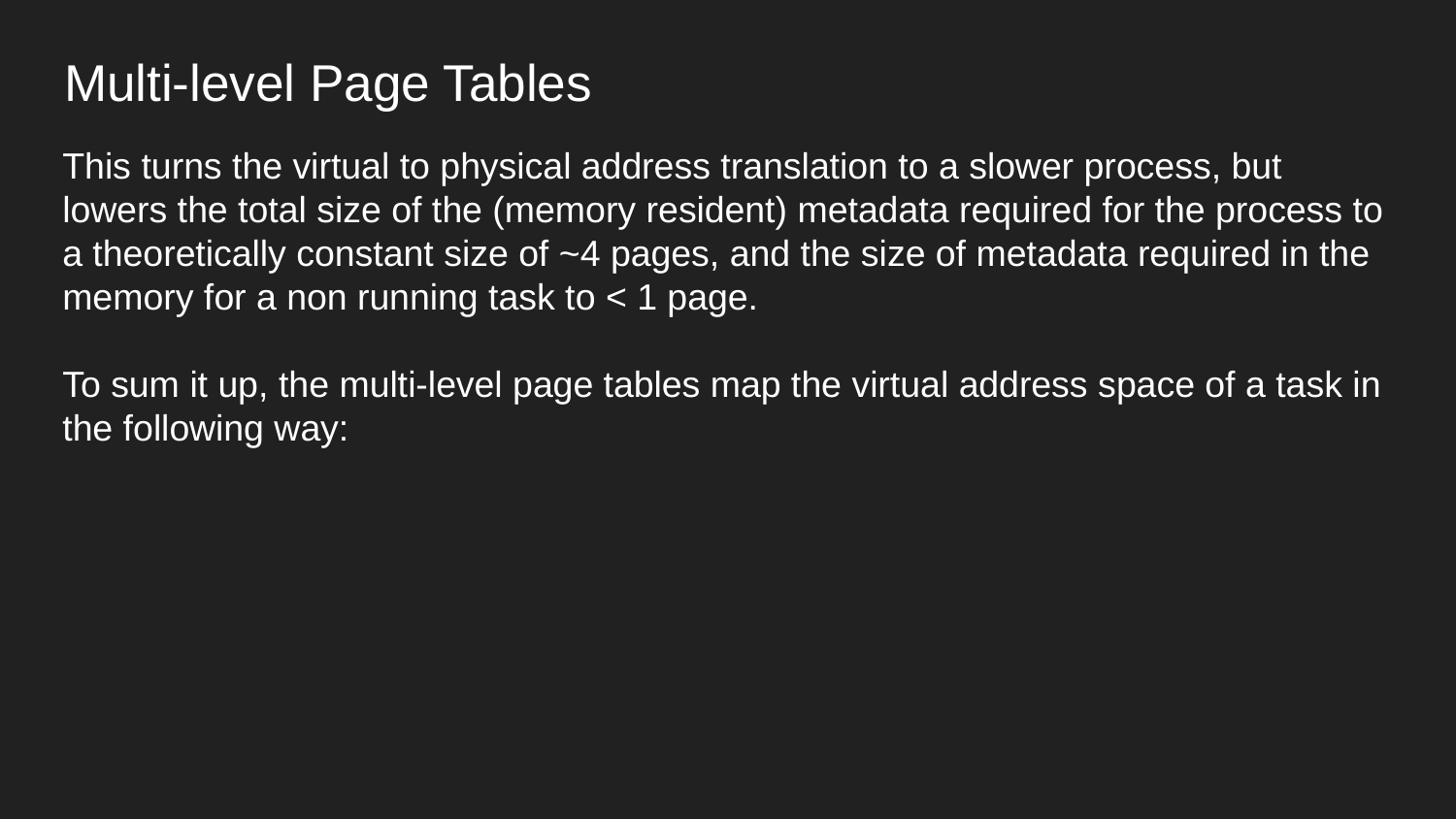

Multi-level Page Tables

This turns the virtual to physical address translation to a slower process, but lowers the total size of the (memory resident) metadata required for the process to a theoretically constant size of ~4 pages, and the size of metadata required in the memory for a non running task to < 1 page.

To sum it up, the multi-level page tables map the virtual address space of a task in the following way: